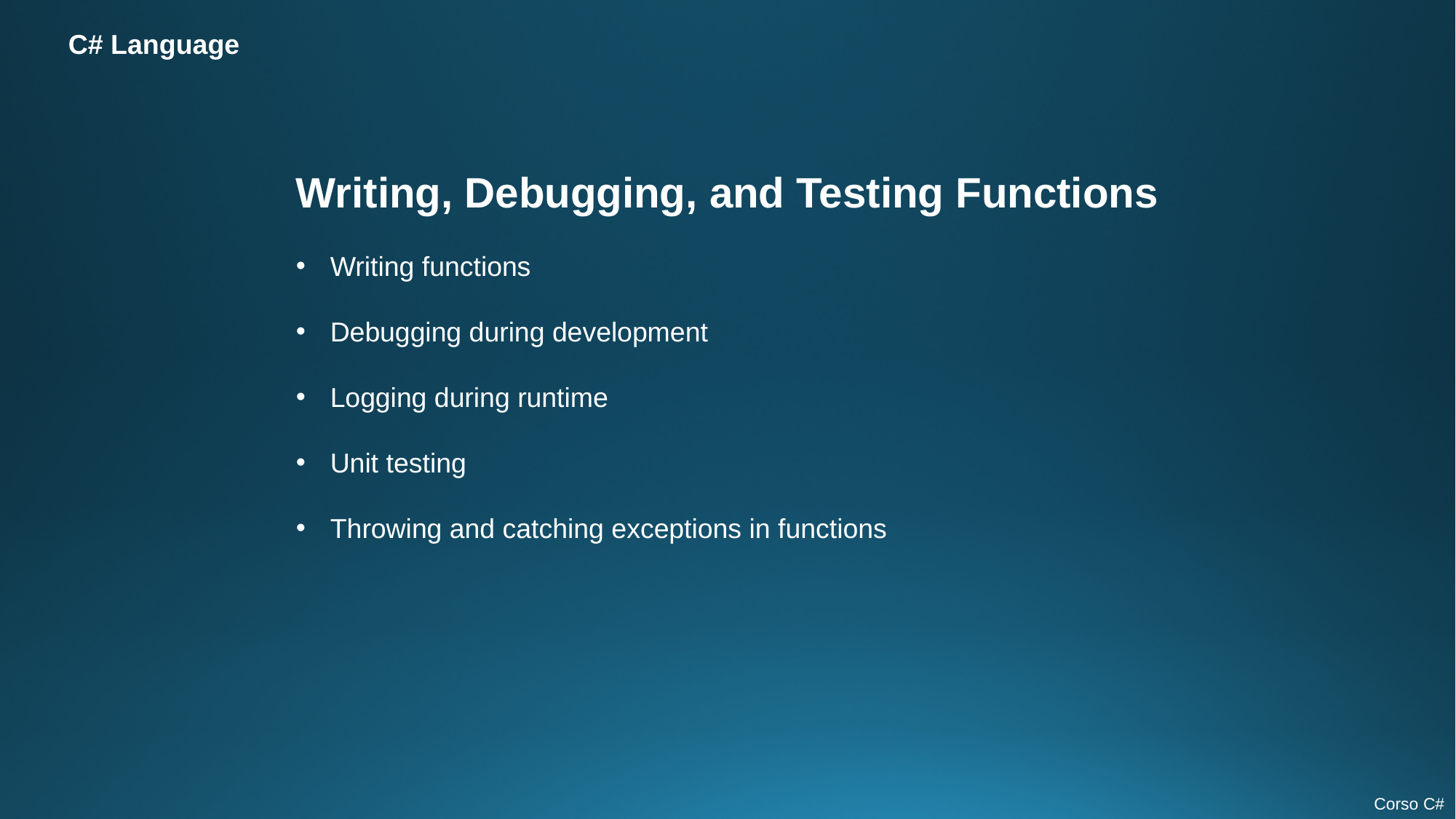

C# Language
Writing, Debugging, and Testing Functions

Writing functions

Debugging during development

Logging during runtime

Unit testing

Throwing and catching exceptions in functions
Corso C#